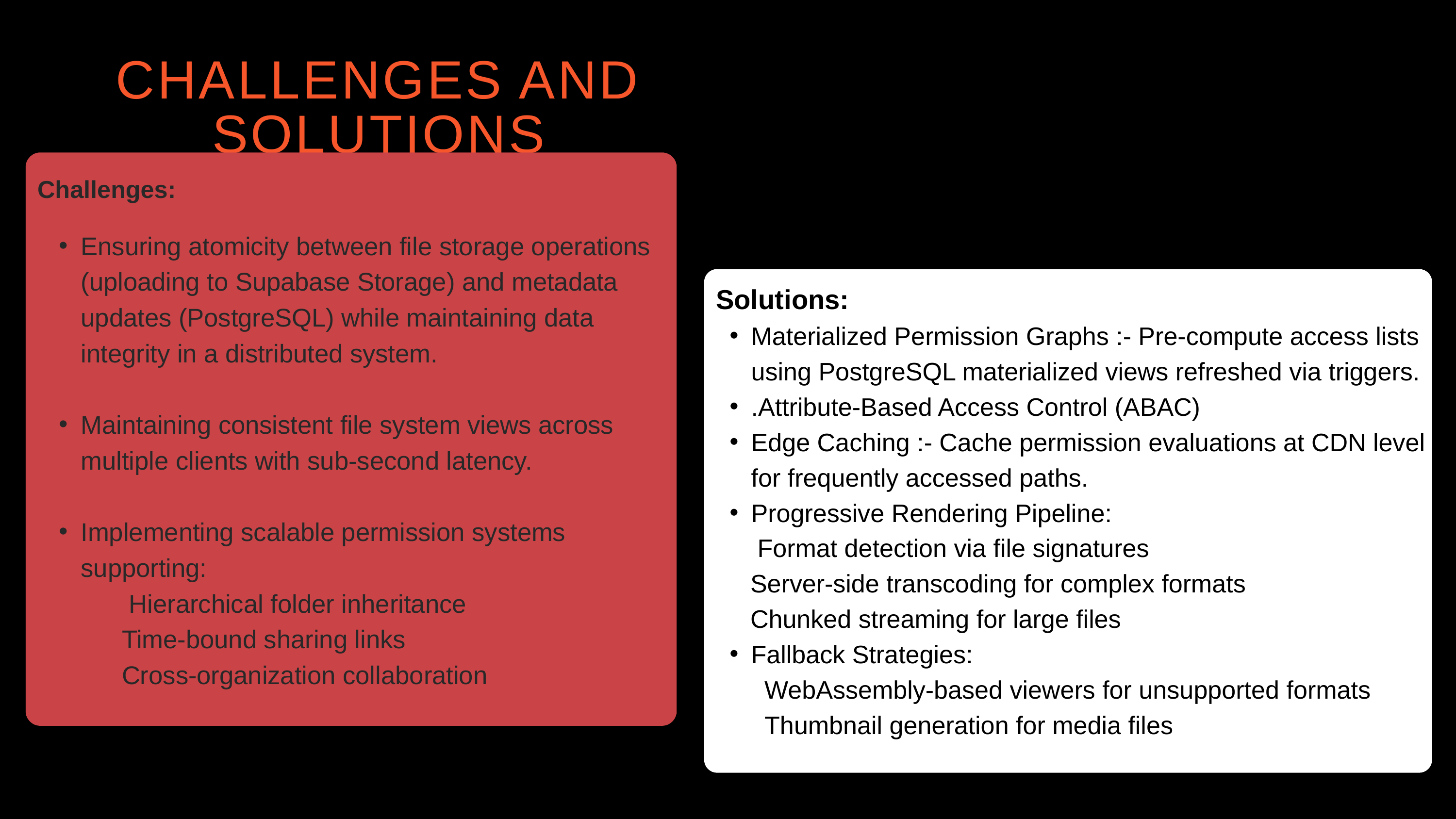

CHALLENGES AND SOLUTIONS

Challenges:

Ensuring atomicity between file storage operations (uploading to Supabase Storage) and metadata updates (PostgreSQL) while maintaining data integrity in a distributed system.

Maintaining consistent file system views across multiple clients with sub-second latency.

Implementing scalable permission systems supporting:
             Hierarchical folder inheritance
            Time-bound sharing links
            Cross-organization collaboration

 Solutions:
Materialized Permission Graphs :- Pre-compute access lists using PostgreSQL materialized views refreshed via triggers.
.Attribute-Based Access Control (ABAC)
Edge Caching :- Cache permission evaluations at CDN level for frequently accessed paths.
Progressive Rendering Pipeline:
       Format detection via file signatures
      Server-side transcoding for complex formats
      Chunked streaming for large files
Fallback Strategies:
        WebAssembly-based viewers for unsupported formats
        Thumbnail generation for media files